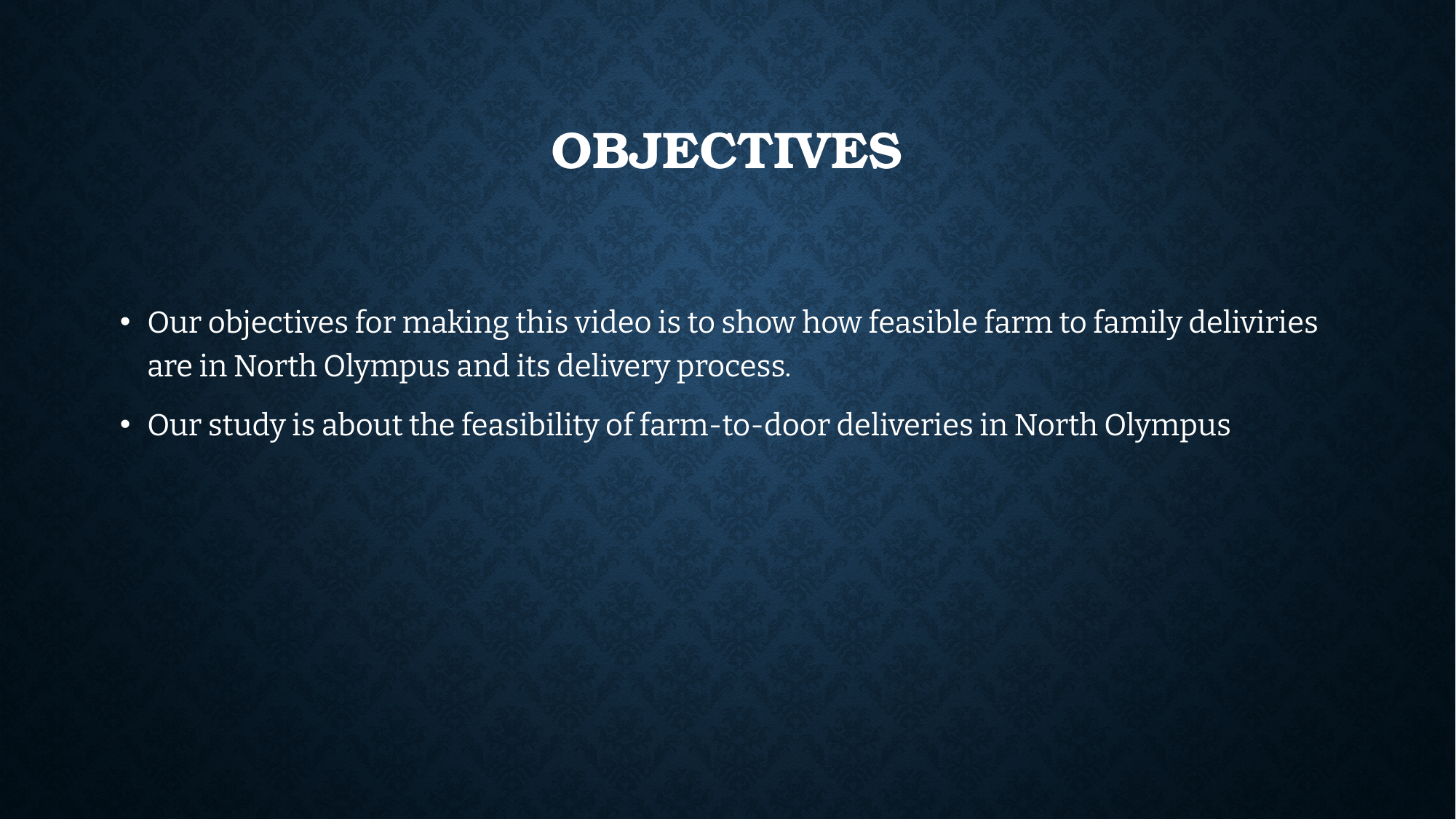

# Objectives
Our objectives for making this video is to show how feasible farm to family deliviries are in North Olympus and its delivery process.
Our study is about the feasibility of farm-to-door deliveries in North Olympus